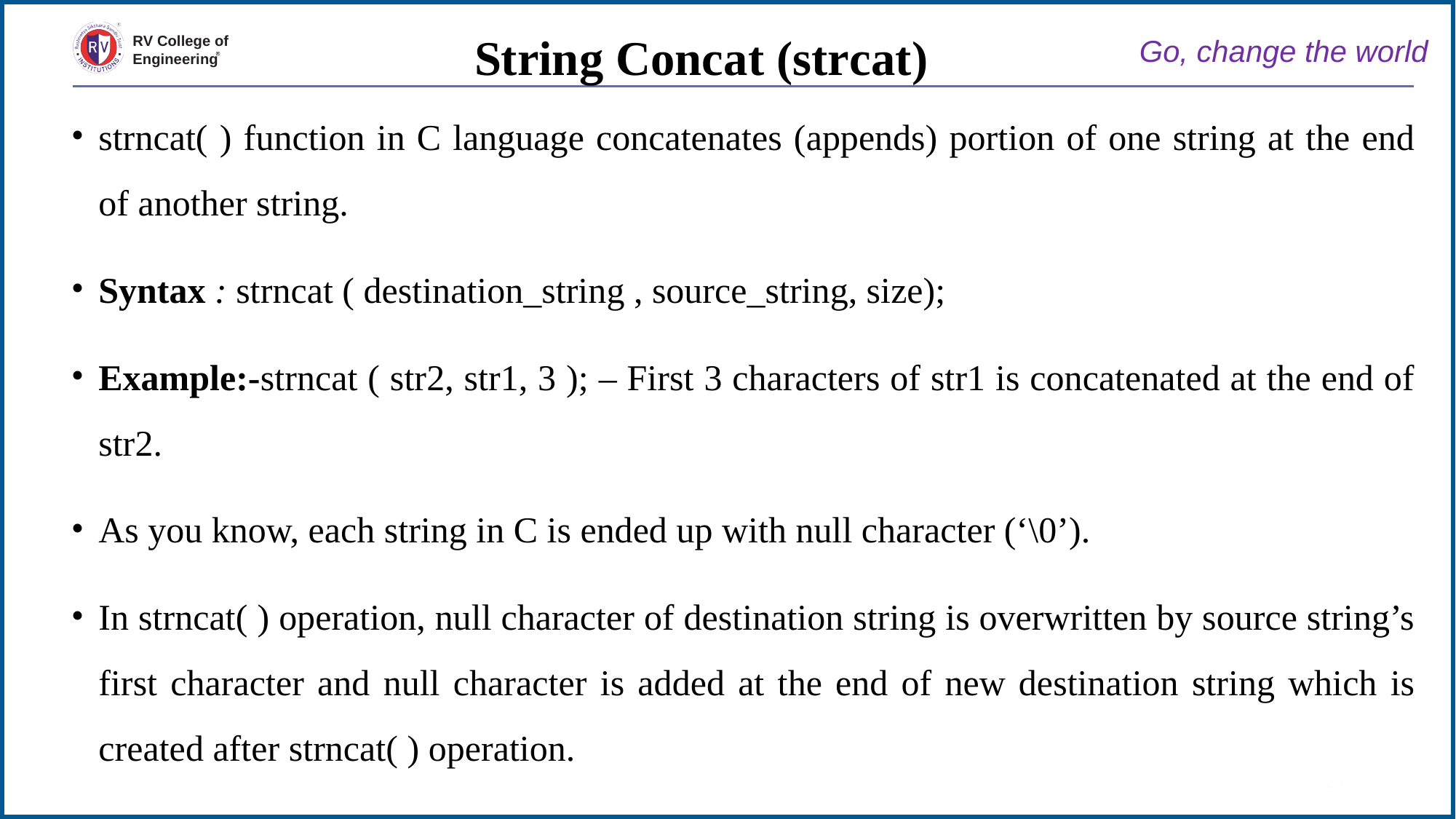

String Concat (strcat)

Go, change the world
RV College of
Engineering

strncat( ) function in C language concatenates (appends) portion of one string at the end of another string.
Syntax : strncat ( destination_string , source_string, size);
Example:-strncat ( str2, str1, 3 ); – First 3 characters of str1 is concatenated at the end of str2.
As you know, each string in C is ended up with null character (‘\0’).
In strncat( ) operation, null character of destination string is overwritten by source string’s first character and null character is added at the end of new destination string which is created after strncat( ) operation.

20